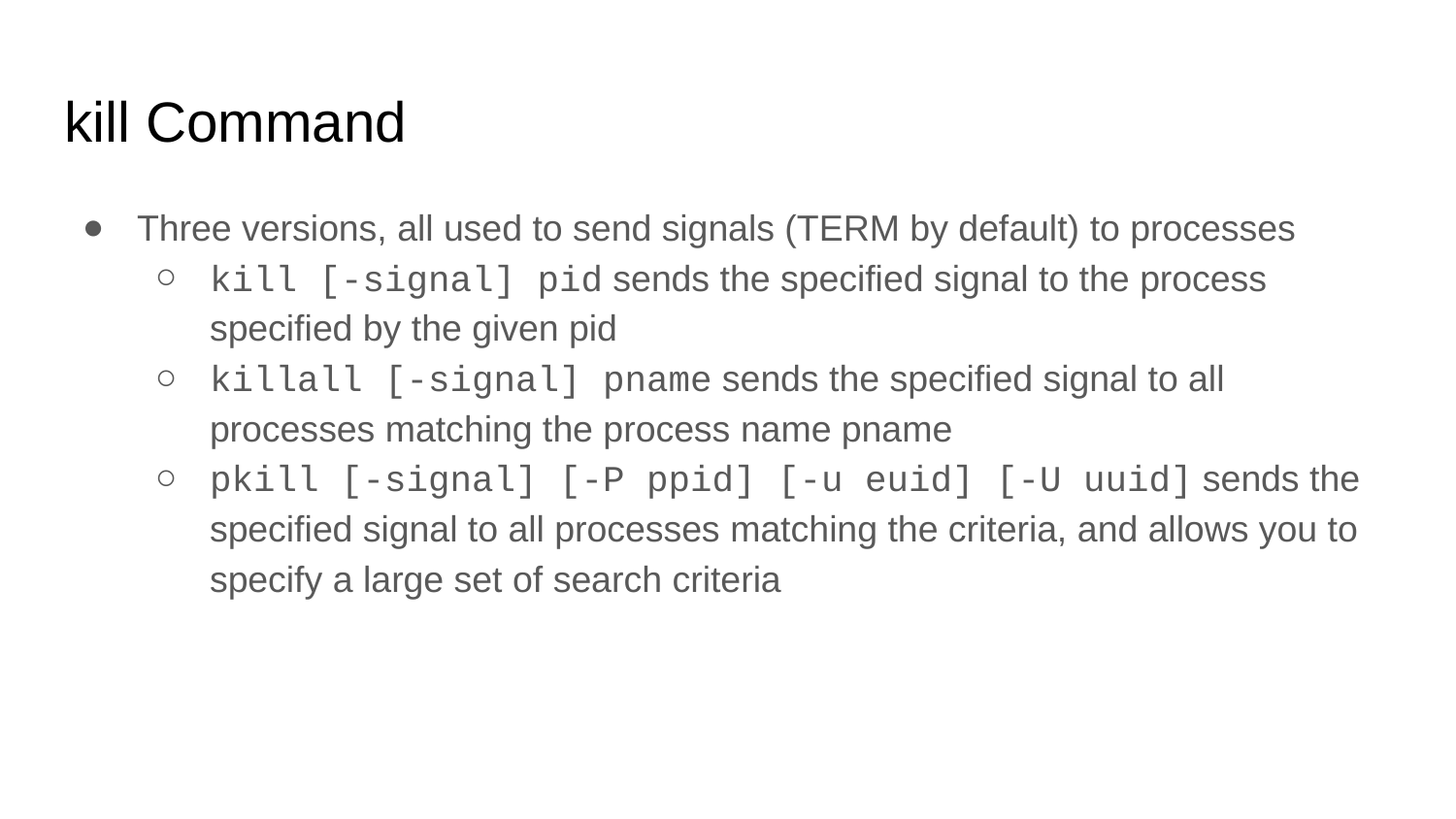

# kill Command
Three versions, all used to send signals (TERM by default) to processes
kill [-signal] pid sends the specified signal to the process specified by the given pid
killall [-signal] pname sends the specified signal to all processes matching the process name pname
pkill [-signal] [-P ppid] [-u euid] [-U uuid] sends the specified signal to all processes matching the criteria, and allows you to specify a large set of search criteria